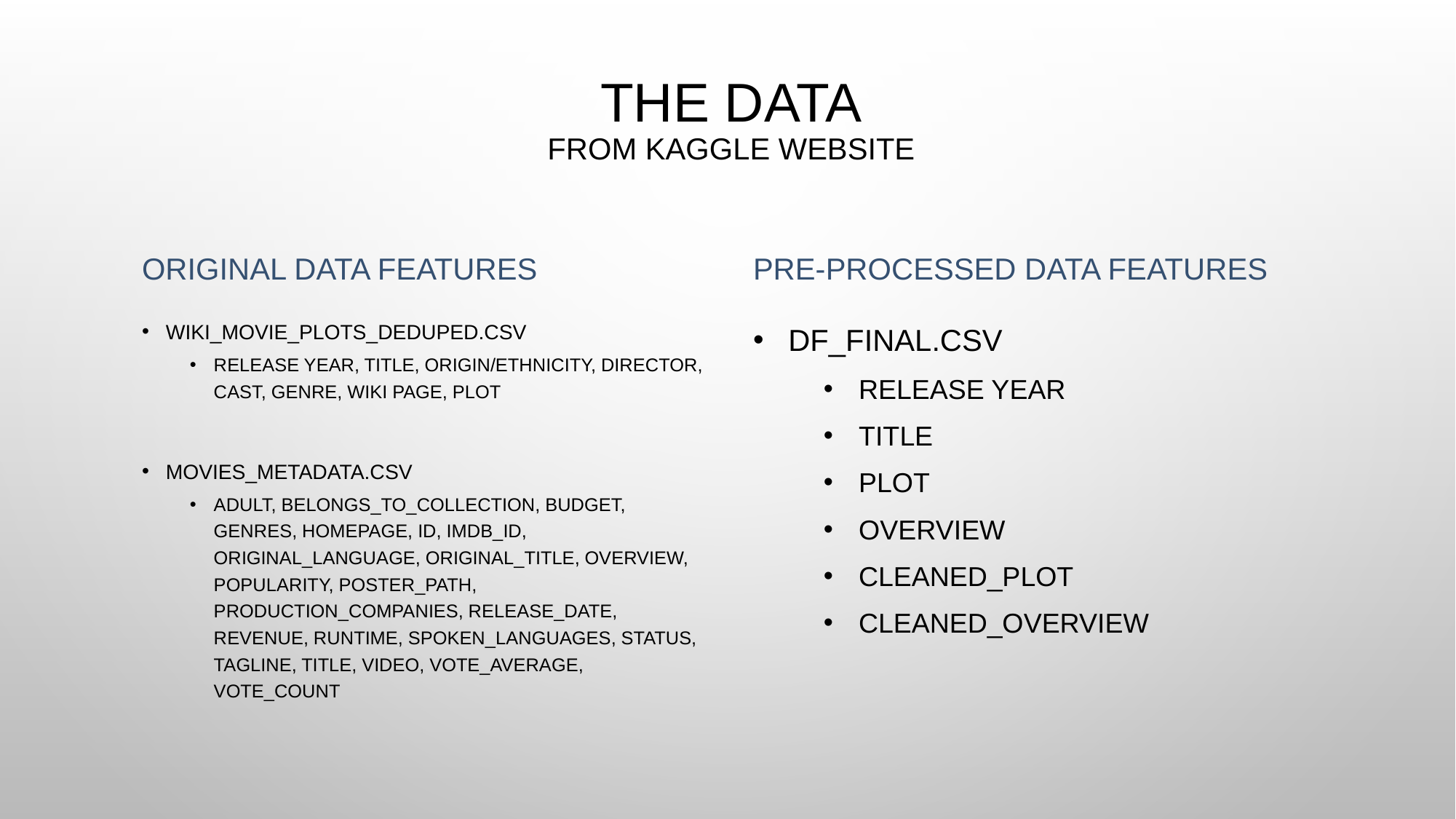

# The Data from Kaggle website
Original data features
Pre-processed data features
wiki_movie_plots_deduped.csv
Release Year, Title, Origin/Ethnicity, Director, Cast, Genre, Wiki Page, Plot

movies_metadata.csv
adult, belongs_to_collection, budget, genres, homepage, id, imdb_id, original_language, original_title, overview, popularity, poster_path, production_companies, release_date, revenue, runtime, spoken_languages, status, tagline, title, video, vote_average, vote_count
df_final.csv
Release Year
Title
Plot
Overview
cleaned_plot
cleaned_overview